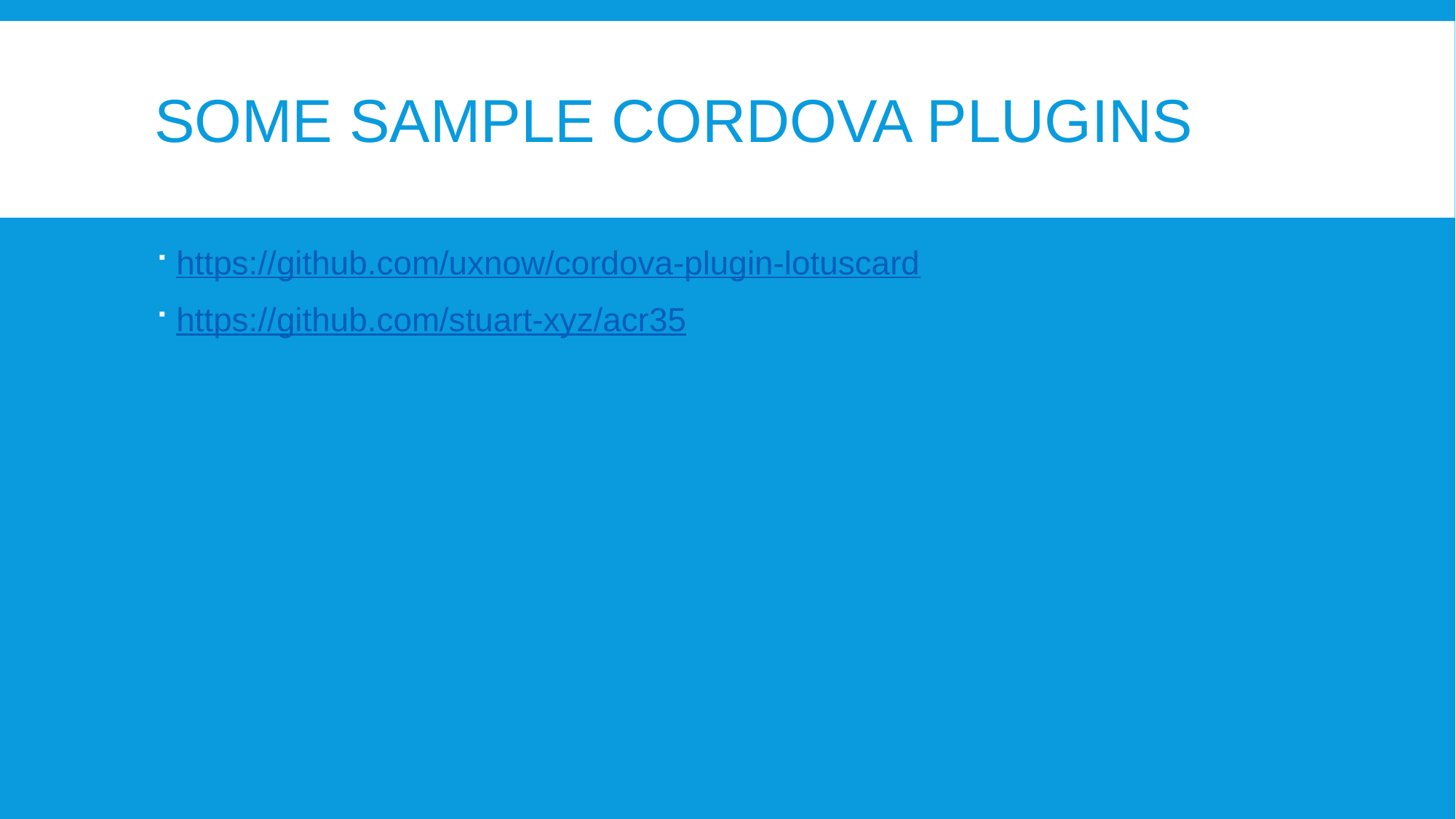

# Some Sample Cordova plugins
https://github.com/uxnow/cordova-plugin-lotuscard
https://github.com/stuart-xyz/acr35